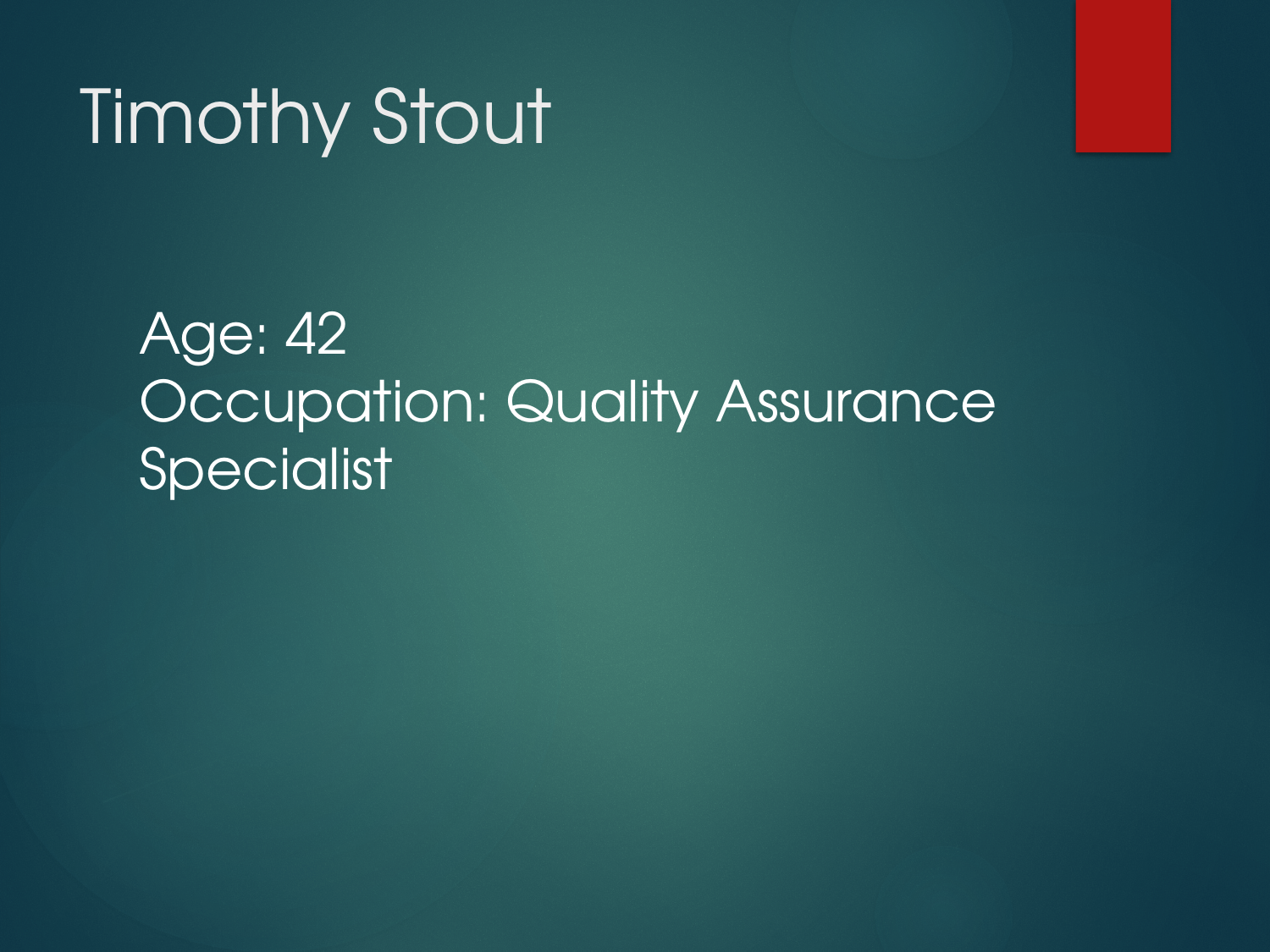

# Timothy Stout

Age: 42
Occupation: Quality Assurance Specialist